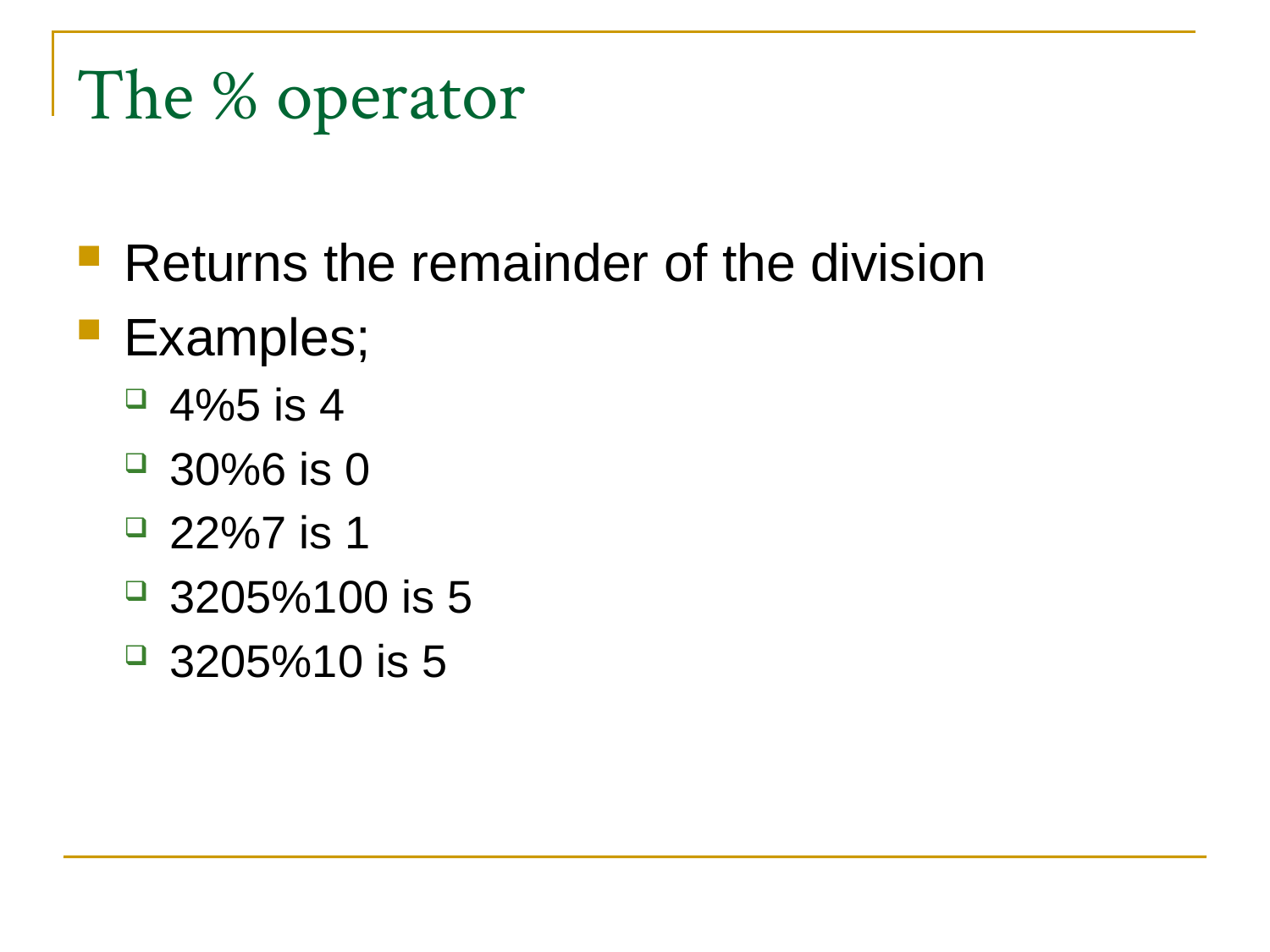

# The % operator
Returns the remainder of the division
Examples;
4%5 is 4
30%6 is 0
22%7 is 1
3205%100 is 5
3205%10 is 5